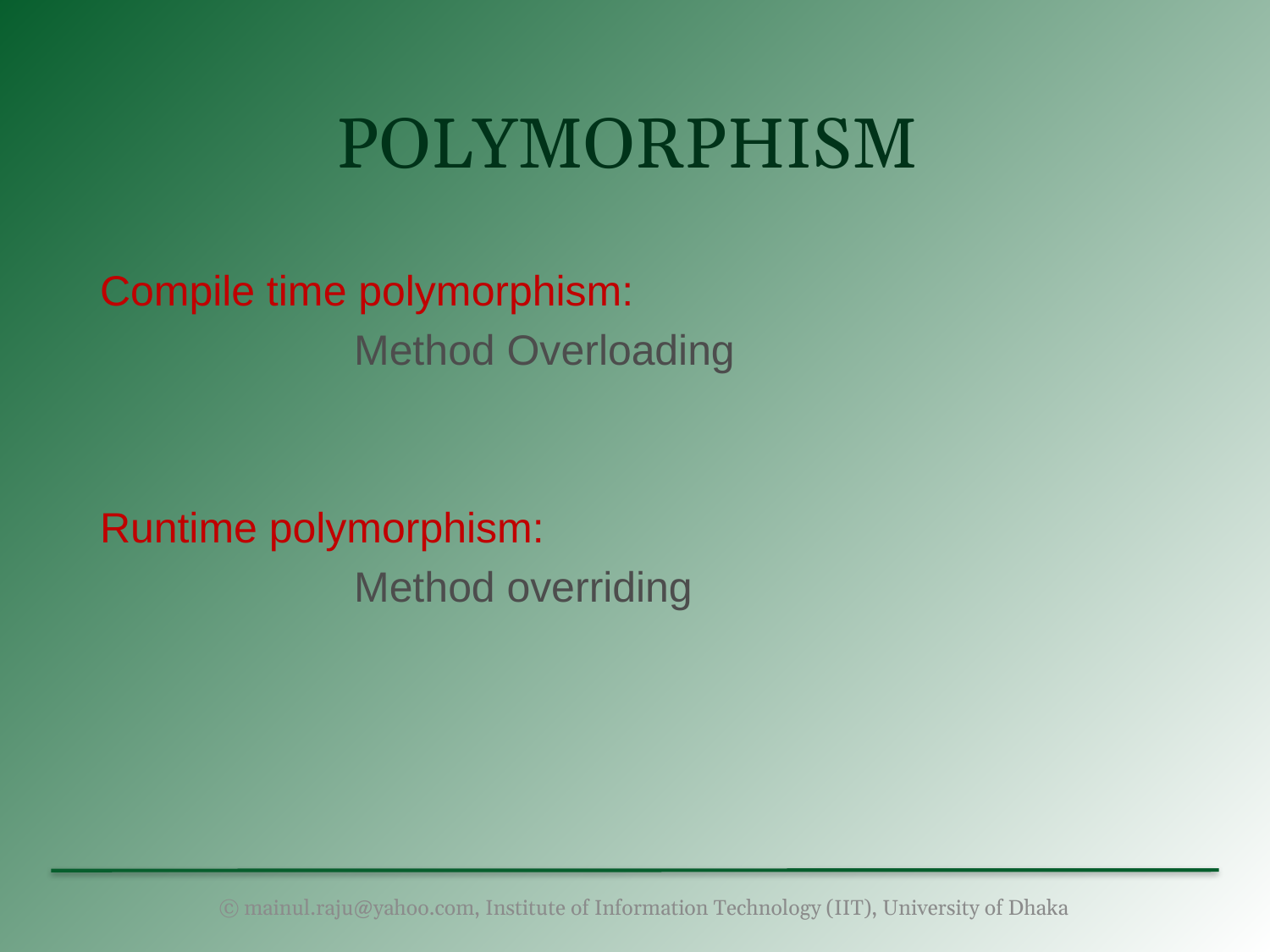

# Polymorphism
Compile time polymorphism:
		Method Overloading

Runtime polymorphism:
		Method overriding

© mainul.raju@yahoo.com, Institute of Information Technology (IIT), University of Dhaka